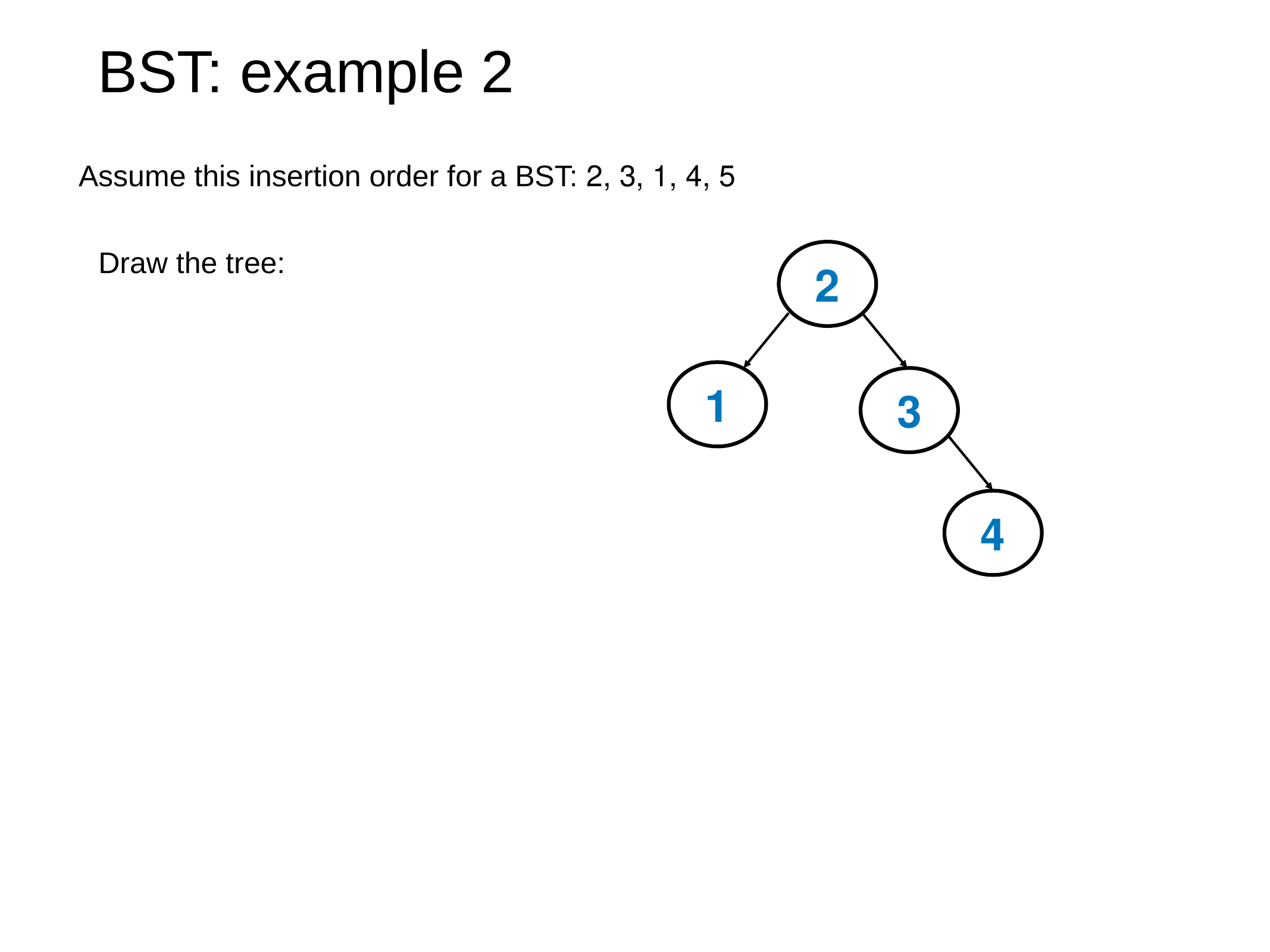

# BST: example 2
Assume this insertion order for a BST: 2, 3, 1, 4, 5
Draw the tree:
2

1
3

4